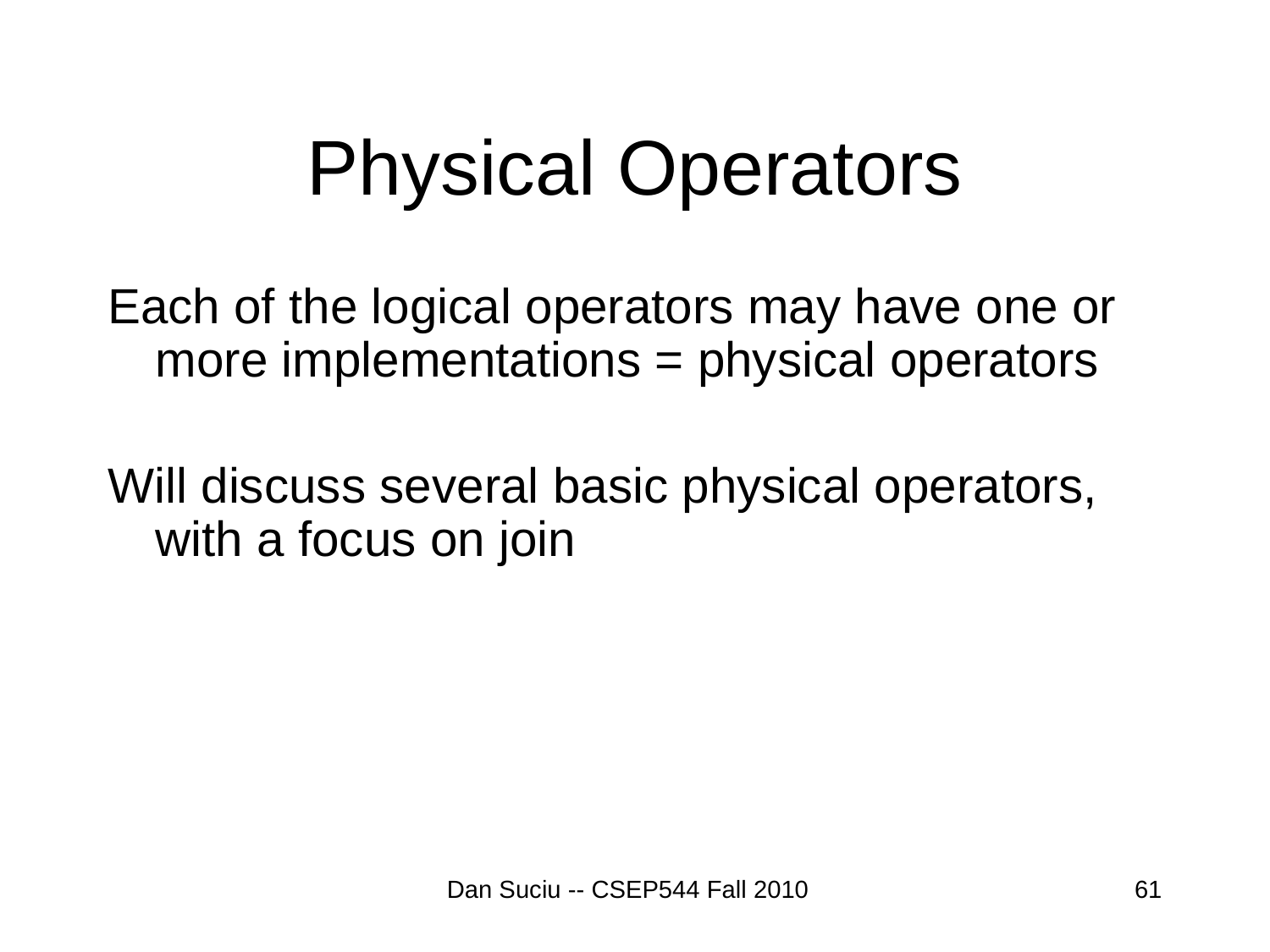

# Physical Operators
Each of the logical operators may have one or more implementations = physical operators

Will discuss several basic physical operators, with a focus on join
Dan Suciu -- CSEP544 Fall 2010
61